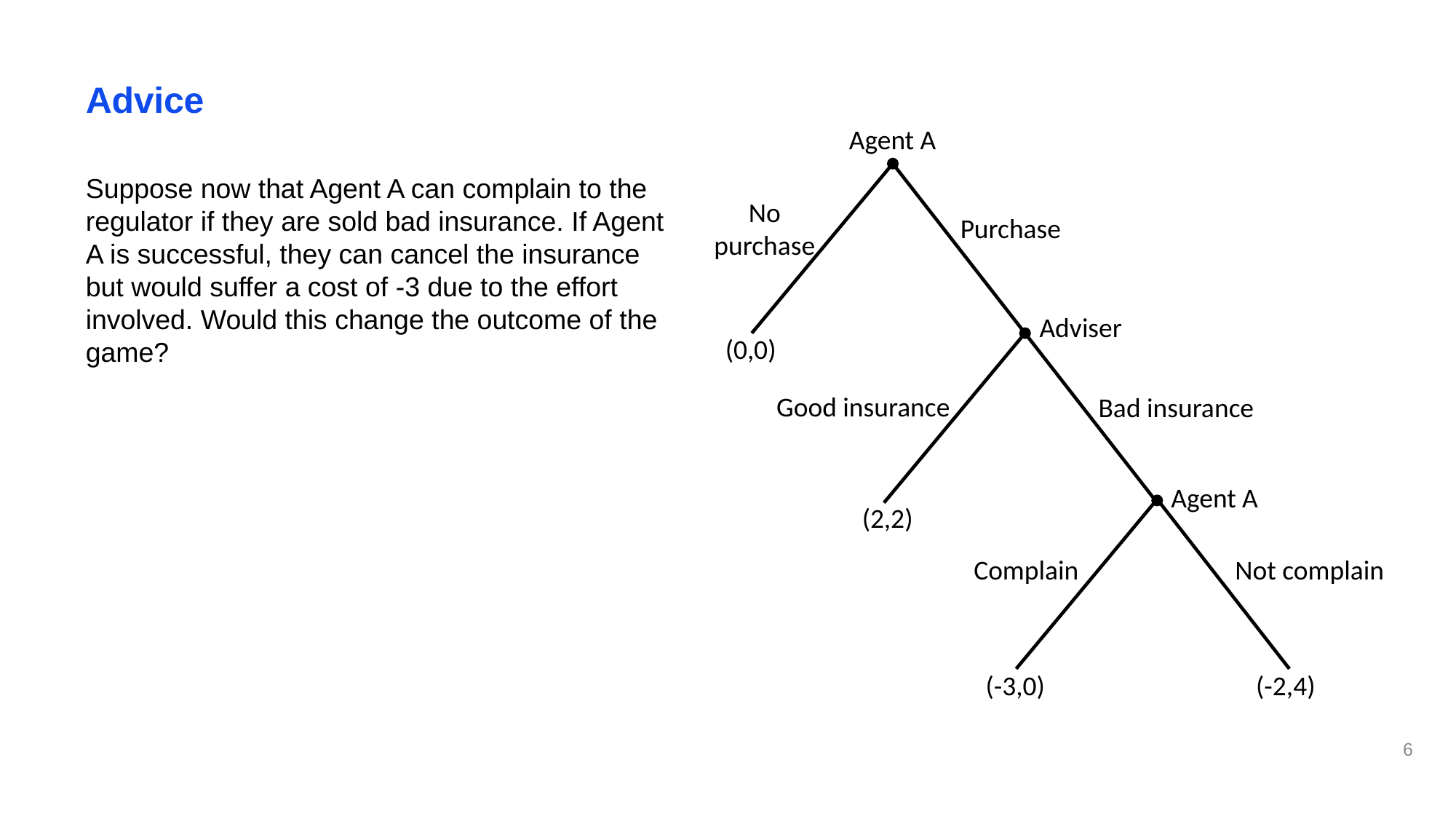

# Advice
Agent A

Suppose now that Agent A can complain to the regulator if they are sold bad insurance. If Agent A is successful, they can cancel the insurance but would suffer a cost of -3 due to the effort involved. Would this change the outcome of the game?
No purchase
Purchase
Adviser
(0,0)

Good insurance
Bad insurance
Agent A

(2,2)
Complain
Not complain
(-3,0)
(-2,4)